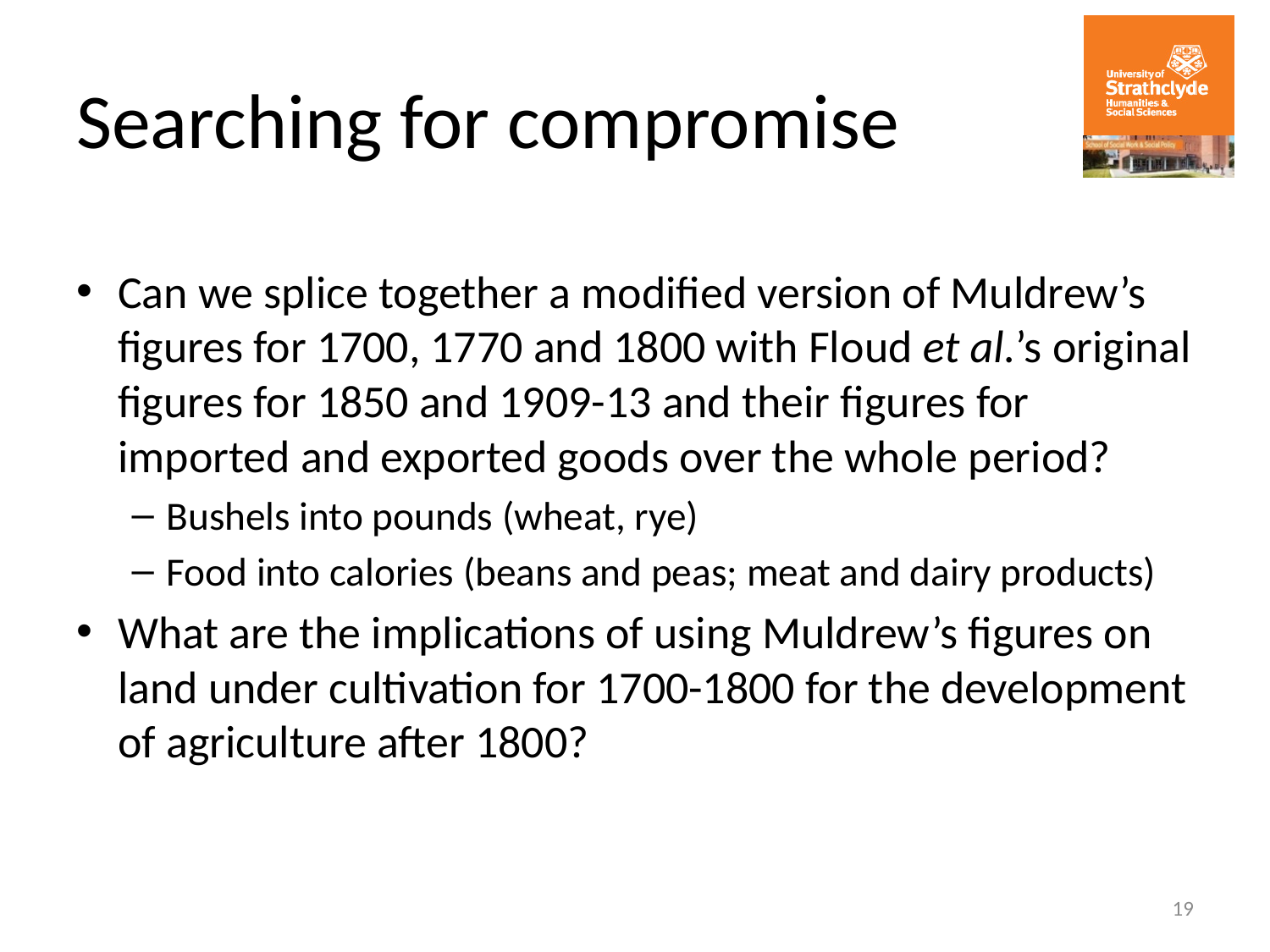

# Searching for compromise
Can we splice together a modified version of Muldrew’s figures for 1700, 1770 and 1800 with Floud et al.’s original figures for 1850 and 1909-13 and their figures for imported and exported goods over the whole period?
Bushels into pounds (wheat, rye)
Food into calories (beans and peas; meat and dairy products)
What are the implications of using Muldrew’s figures on land under cultivation for 1700-1800 for the development of agriculture after 1800?
19